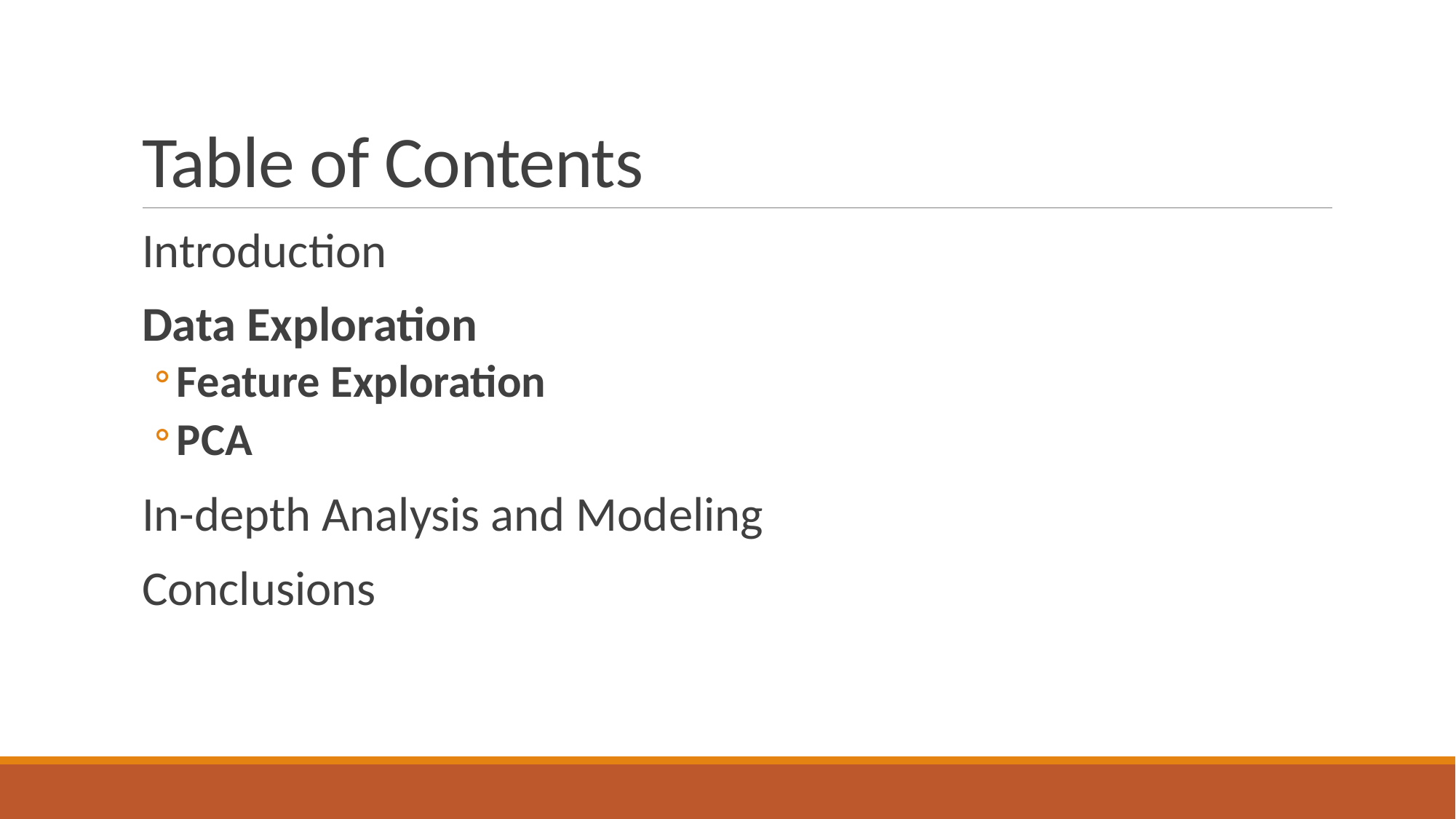

# Table of Contents
Introduction
Data Exploration
Feature Exploration
PCA
In-depth Analysis and Modeling
Conclusions